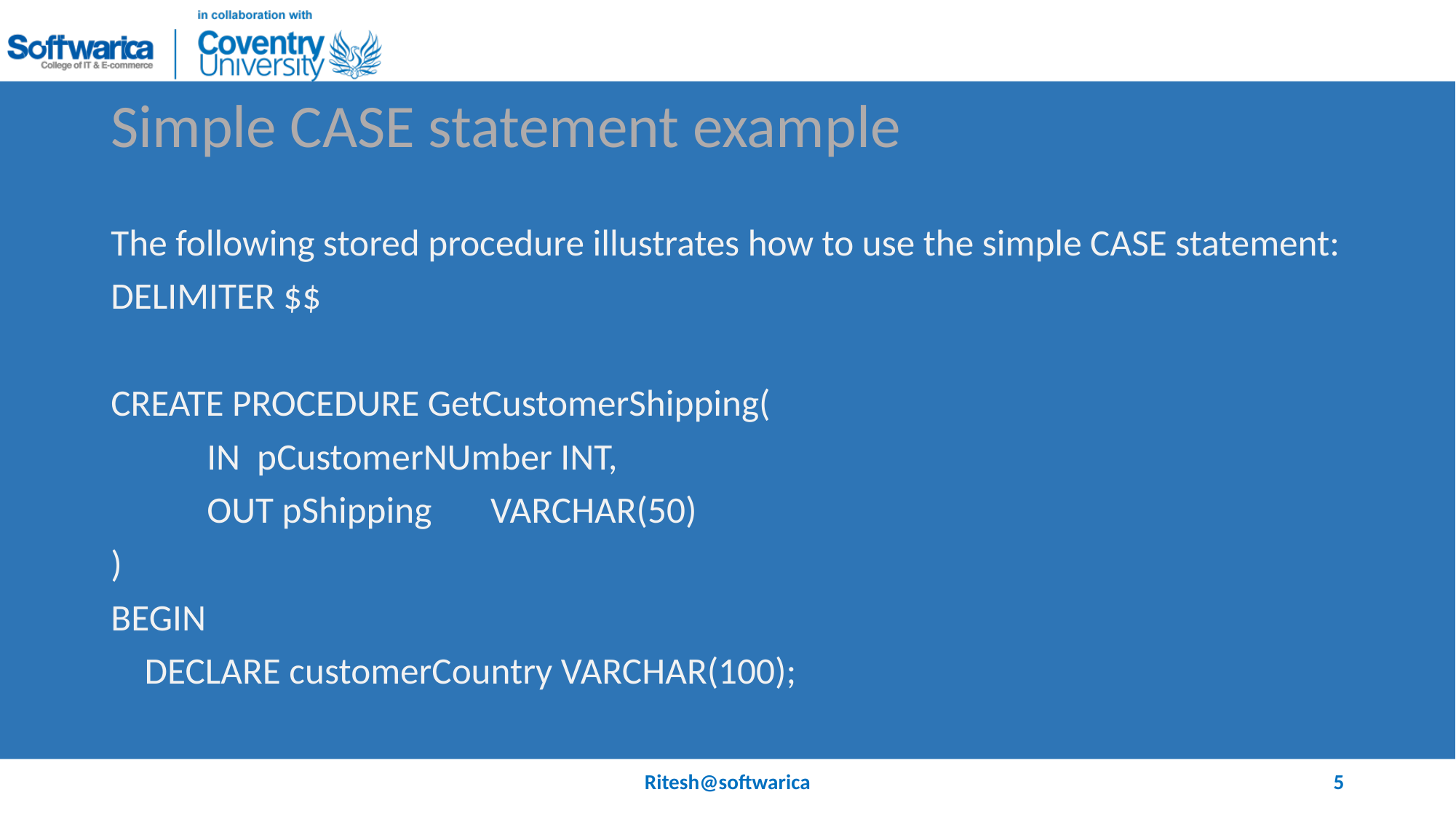

# Simple CASE statement example
The following stored procedure illustrates how to use the simple CASE statement:
DELIMITER $$

CREATE PROCEDURE GetCustomerShipping(
	IN  pCustomerNUmber INT,
	OUT pShipping       VARCHAR(50)
)
BEGIN
    DECLARE customerCountry VARCHAR(100);
Ritesh@softwarica
5